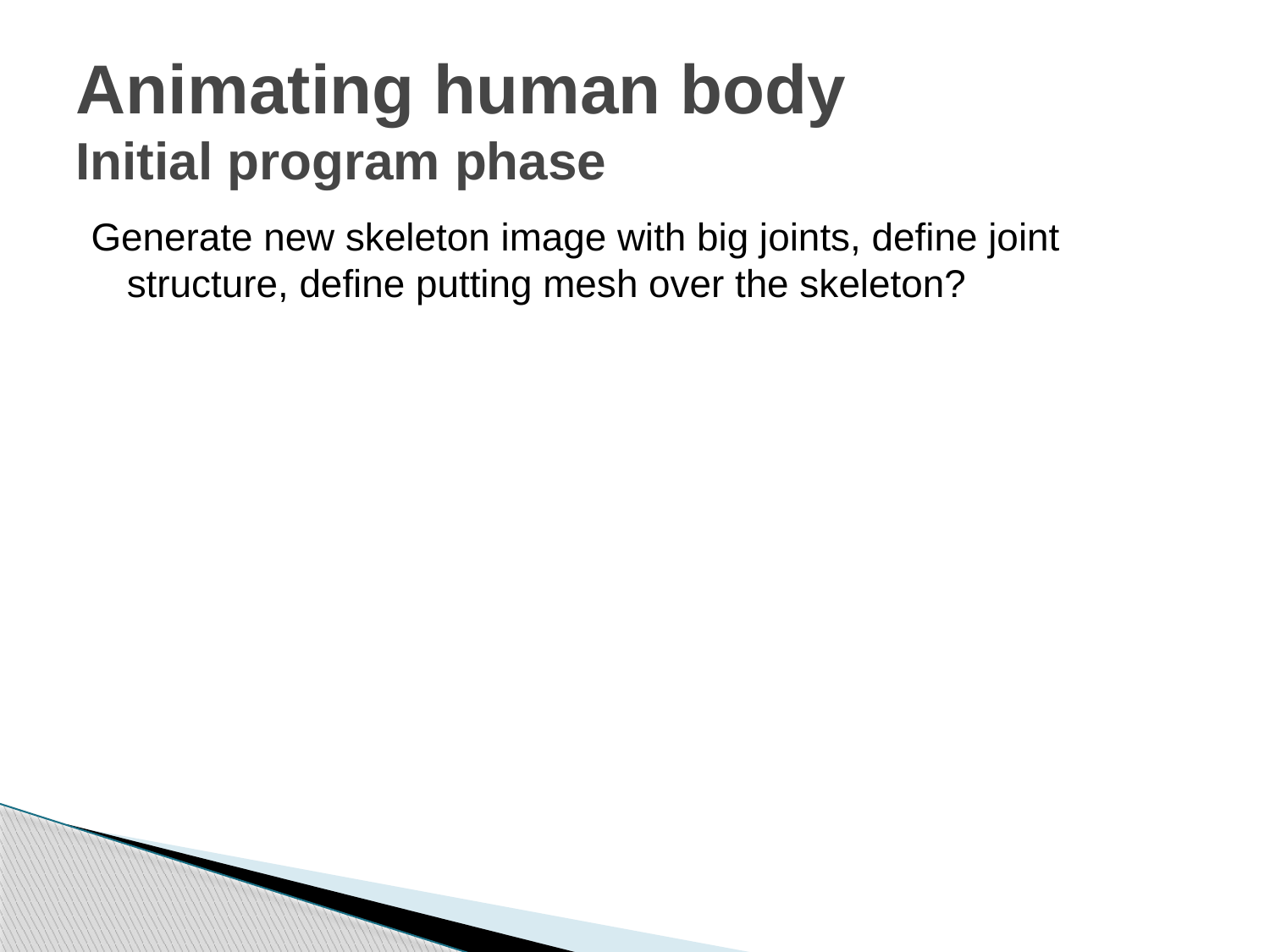

# Animating human body Initial program phase
Generate new skeleton image with big joints, define joint structure, define putting mesh over the skeleton?